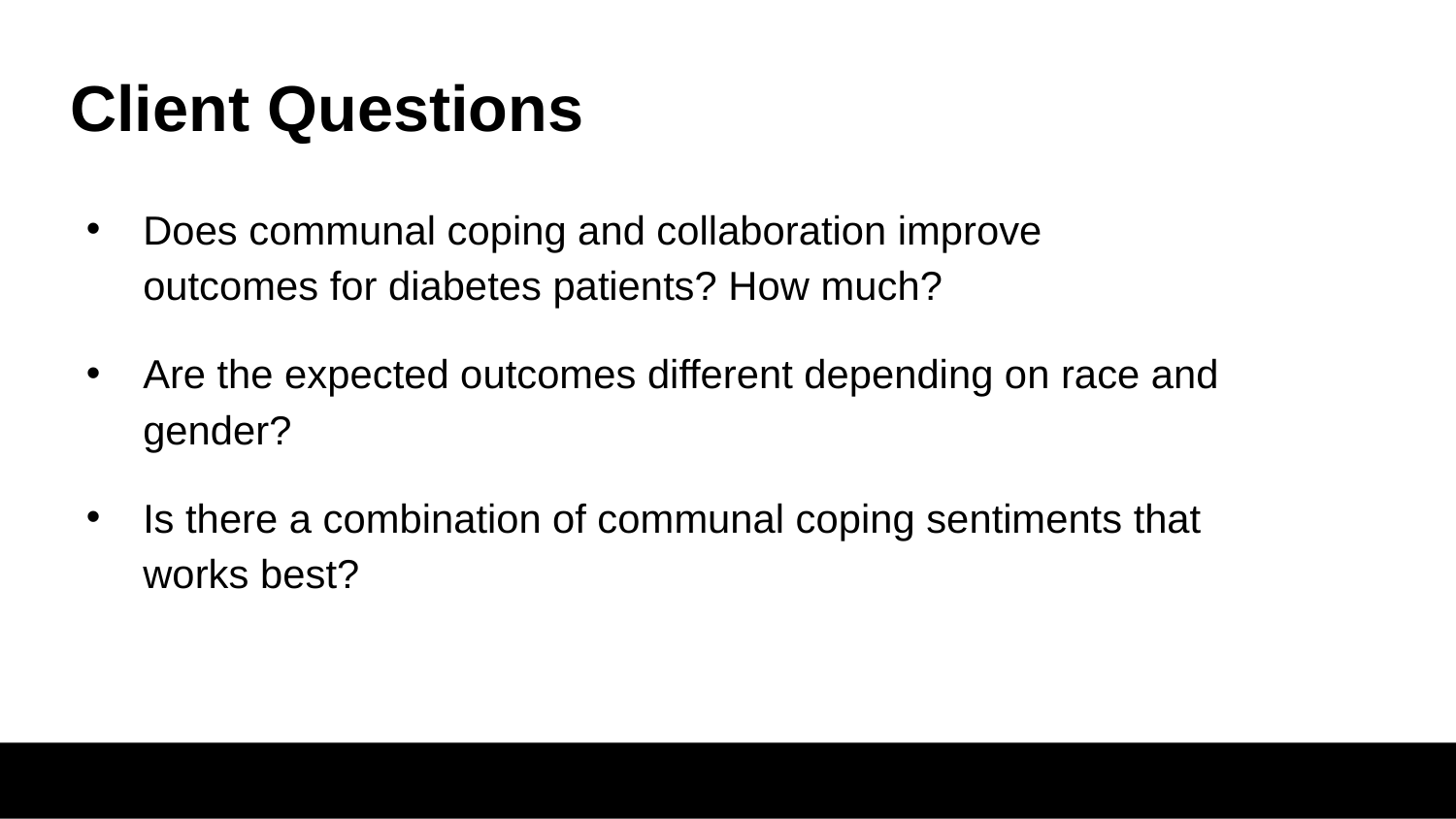

# Client Questions
Does communal coping and collaboration improve outcomes for diabetes patients? How much?
Are the expected outcomes different depending on race and gender?
Is there a combination of communal coping sentiments that works best?

7